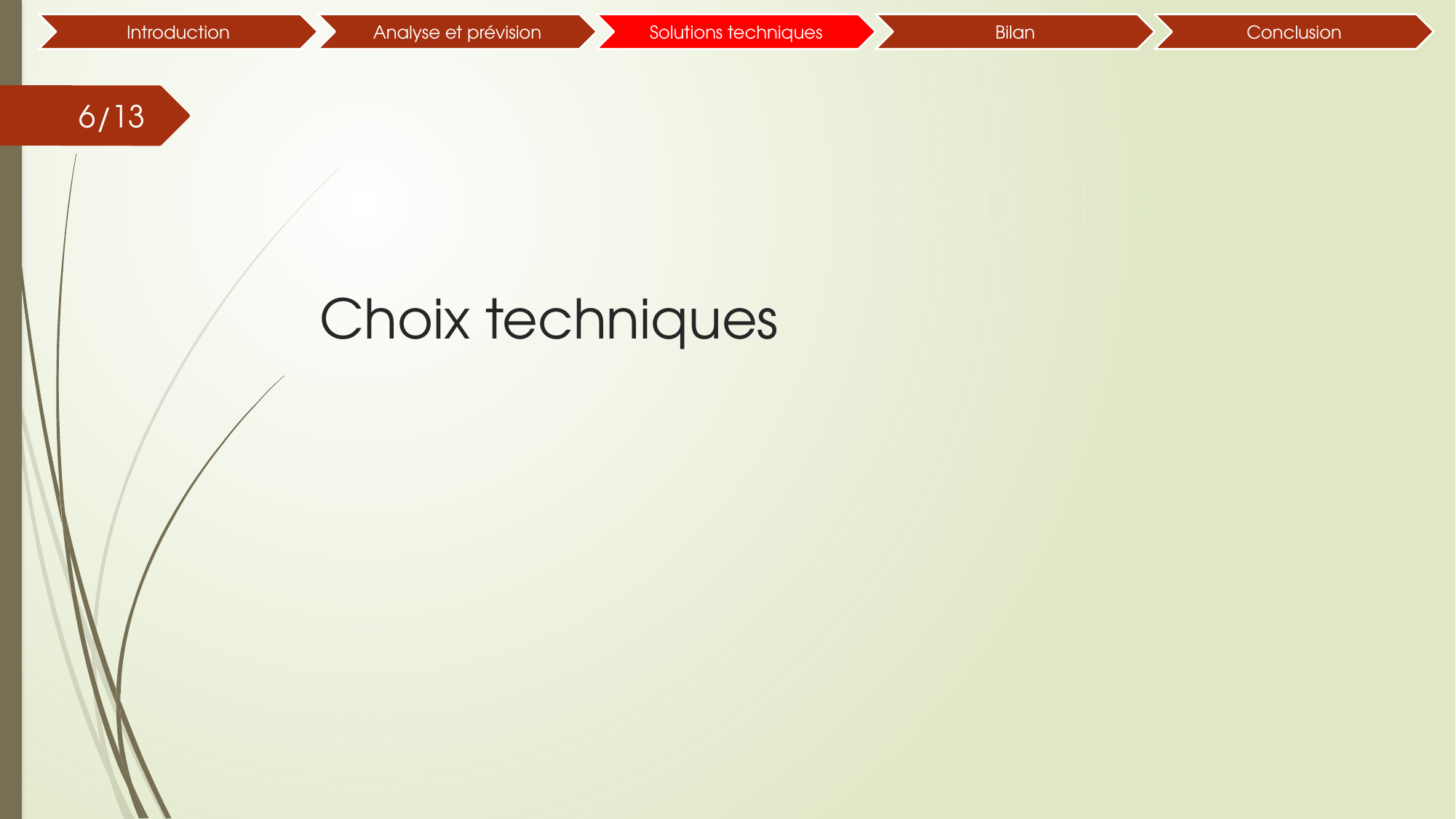

Bilan
Analyse et prévision
Introduction
Solutions techniques
Conclusion
6/13
# Choix techniques